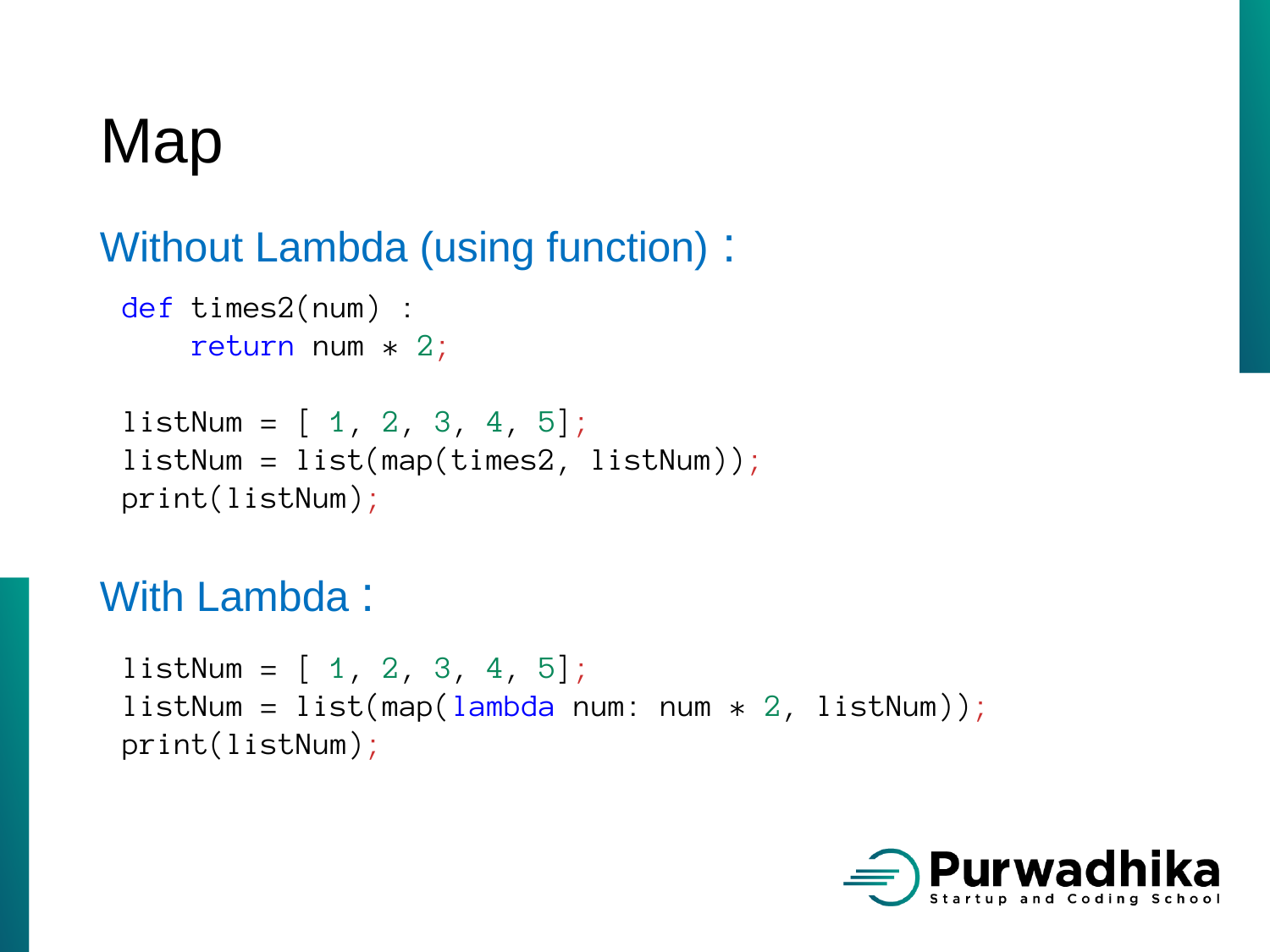

# Map

Without Lambda (using function) :
def times2(num) :
    return num * 2;
listNum = [ 1, 2, 3, 4, 5];
listNum = list(map(times2, listNum));
print(listNum);

With Lambda :
listNum = [ 1, 2, 3, 4, 5];
listNum = list(map(lambda num: num * 2, listNum));
print(listNum);